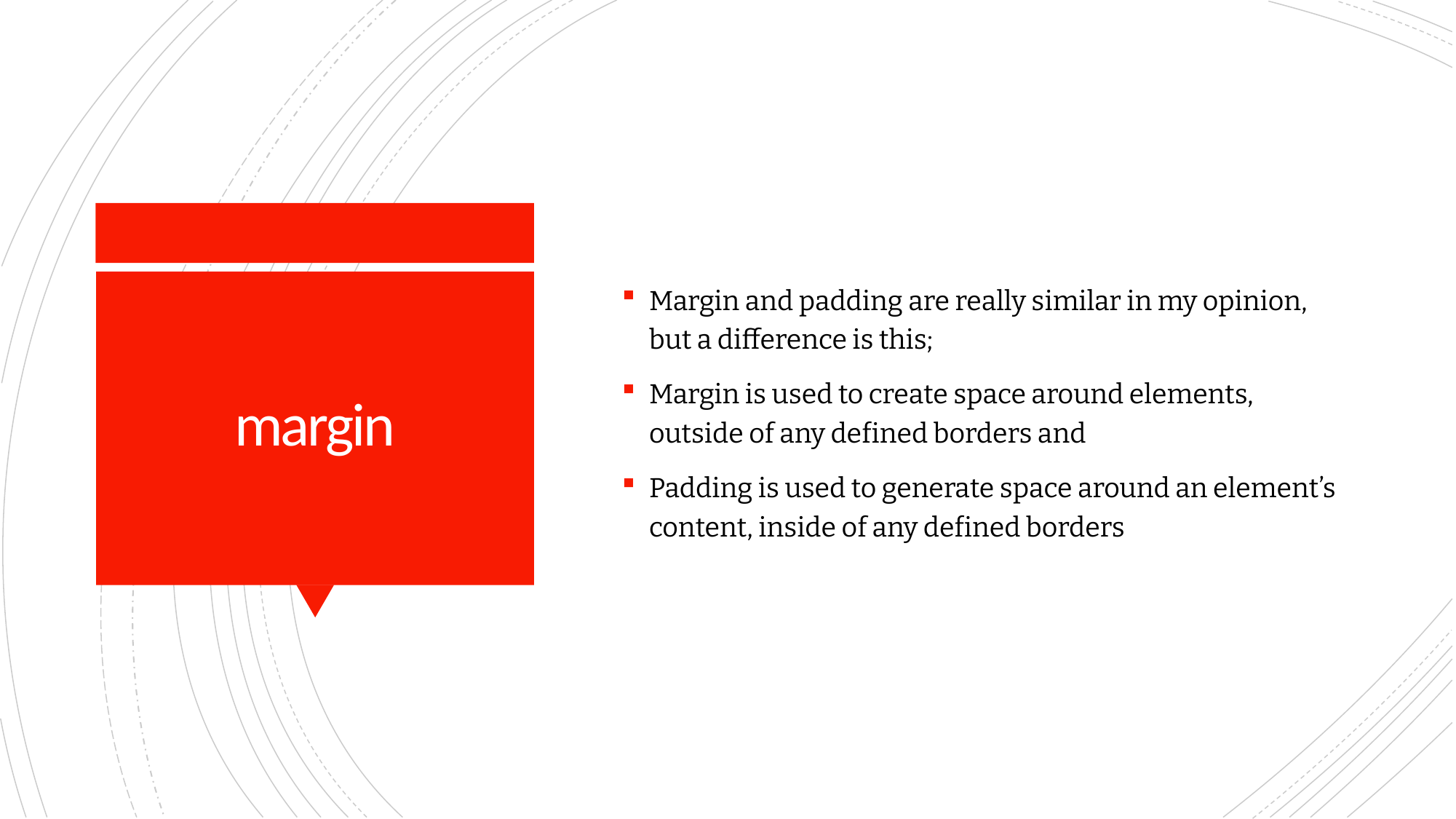

Margin and padding are really similar in my opinion, but a difference is this;
Margin is used to create space around elements, outside of any defined borders and
Padding is used to generate space around an element’s content, inside of any defined borders
# margin